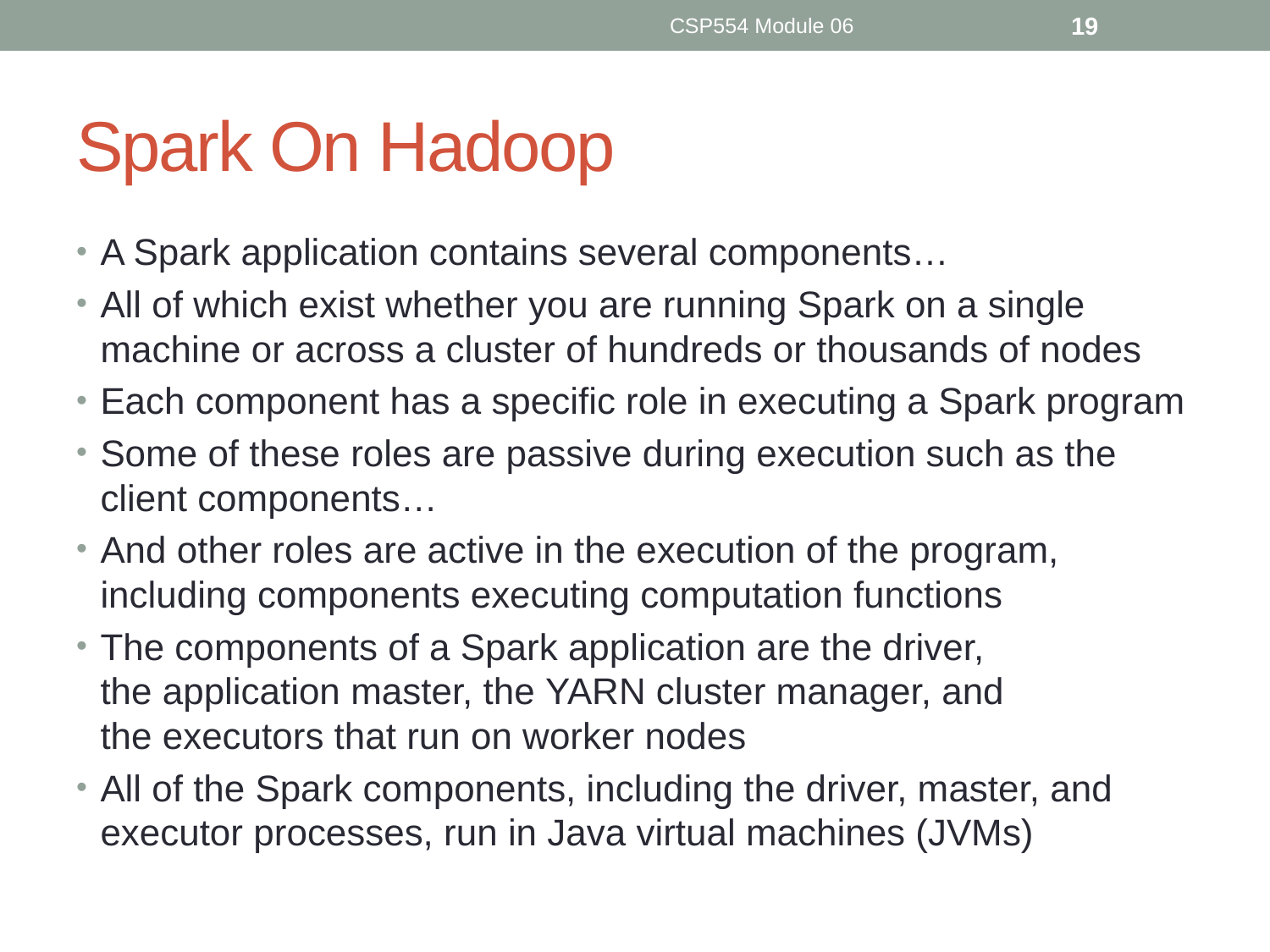

CSP554 Module 06
19
# Spark On Hadoop
A Spark application contains several components…
All of which exist whether you are running Spark on a single machine or across a cluster of hundreds or thousands of nodes
Each component has a specific role in executing a Spark program
Some of these roles are passive during execution such as the client components…
And other roles are active in the execution of the program, including components executing computation functions
The components of a Spark application are the driver, the application master, the YARN cluster manager, and the executors that run on worker nodes
All of the Spark components, including the driver, master, and executor processes, run in Java virtual machines (JVMs)